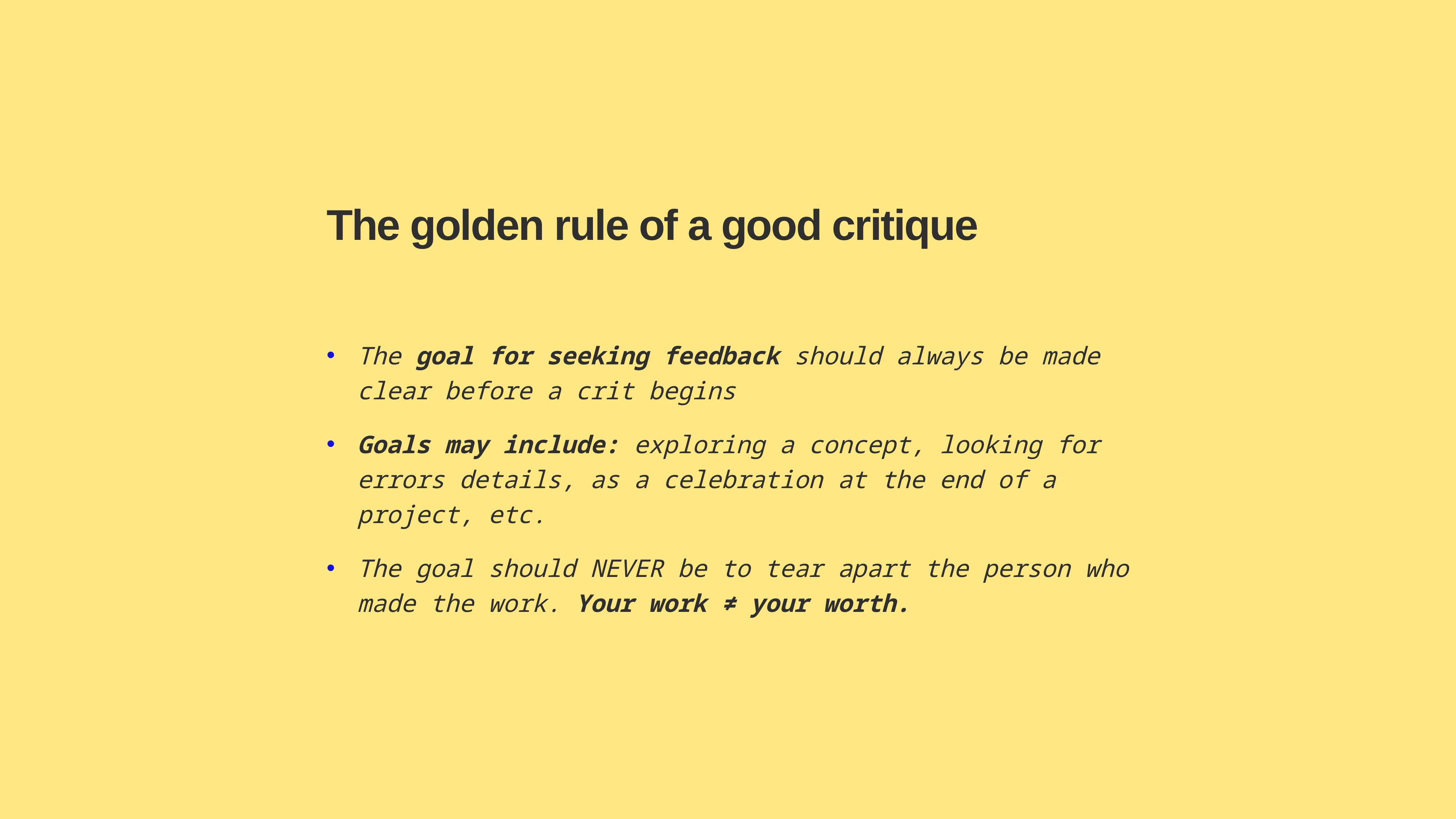

The golden rule of a good critique
The goal for seeking feedback should always be made clear before a crit begins
Goals may include: exploring a concept, looking for errors details, as a celebration at the end of a project, etc.
The goal should NEVER be to tear apart the person who made the work. Your work ≠ your worth.